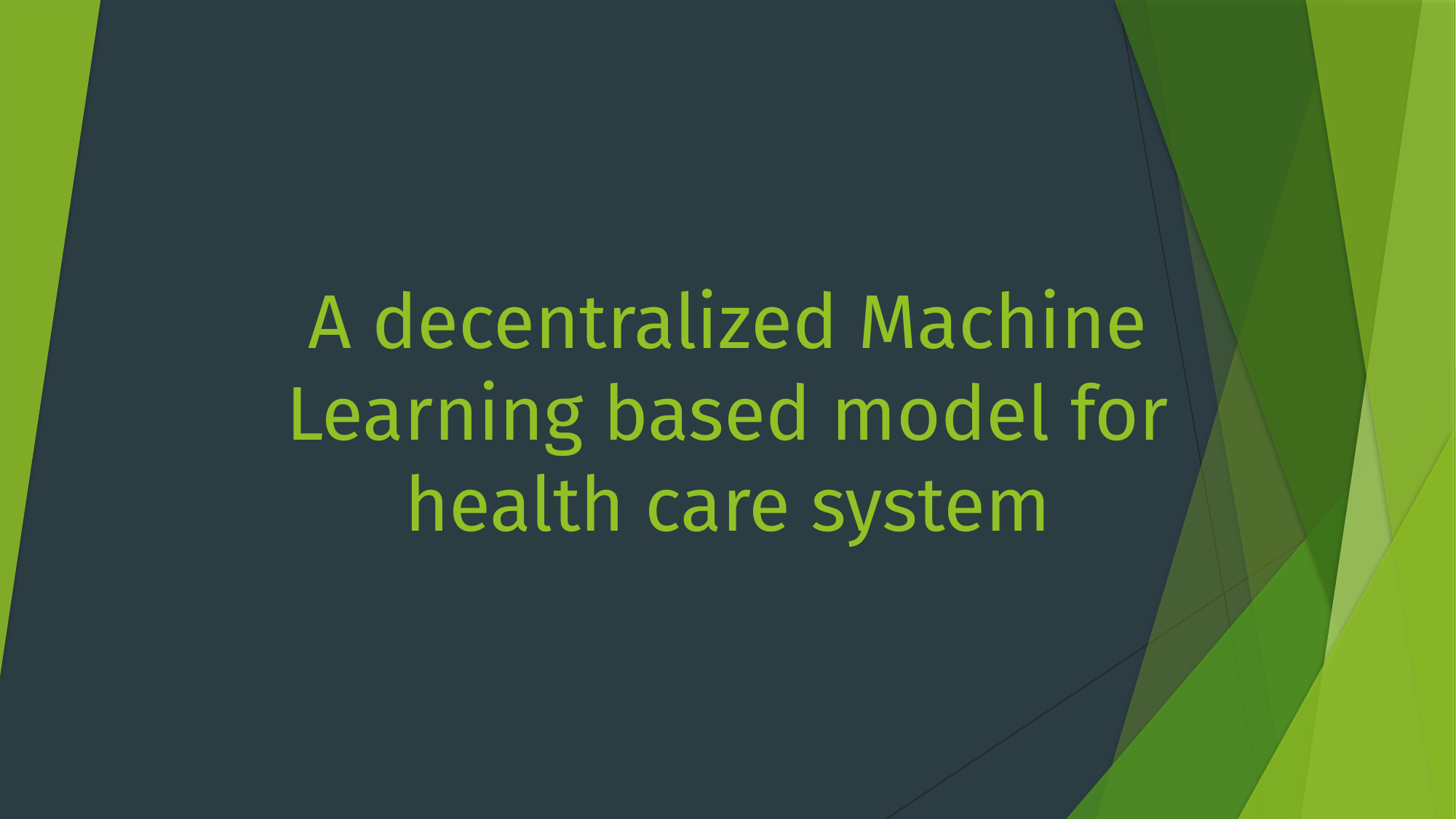

# A decentralized Machine Learning based model for health care system